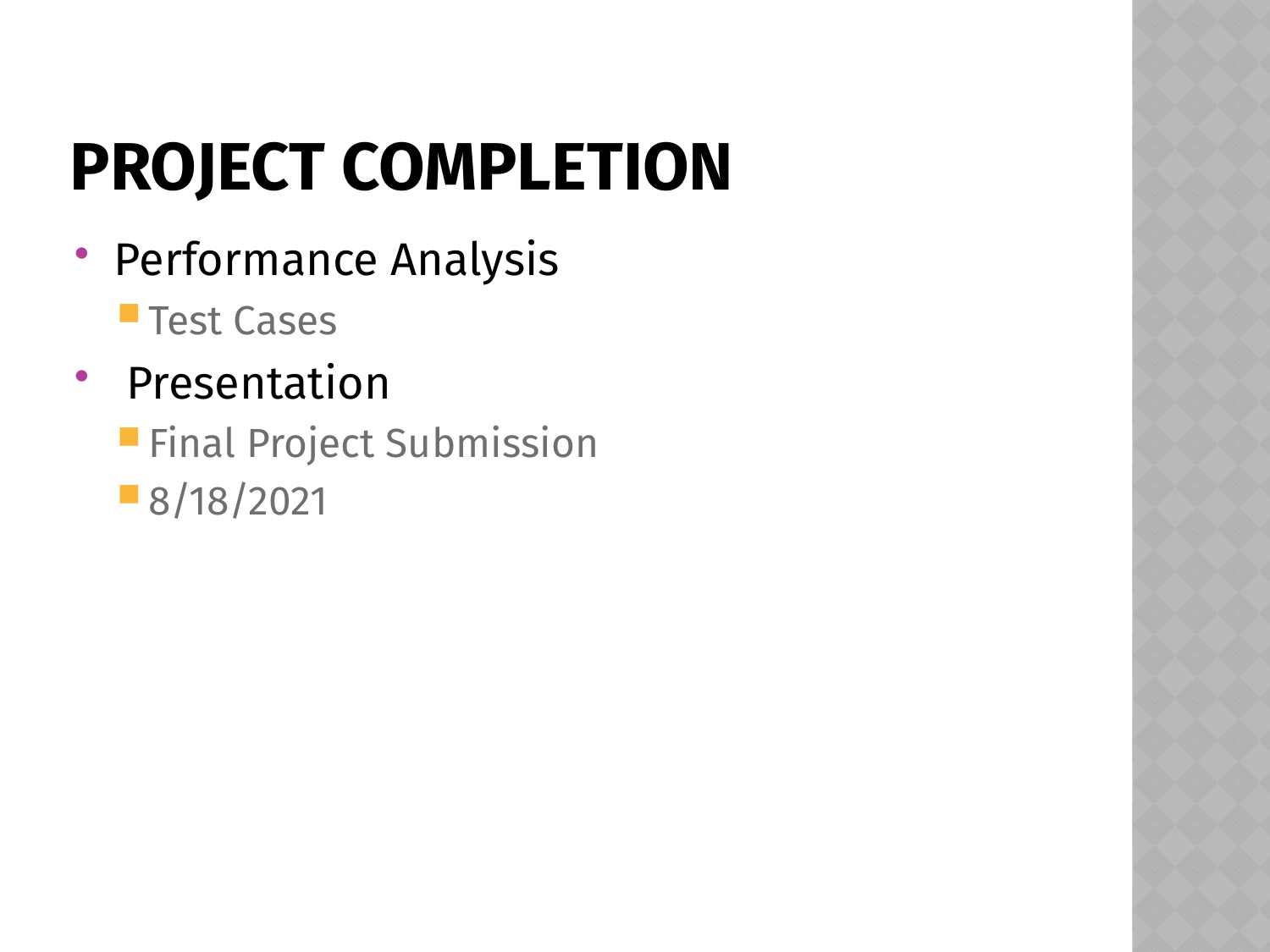

# Project Completion
Performance Analysis
Test Cases
 Presentation
Final Project Submission
8/18/2021